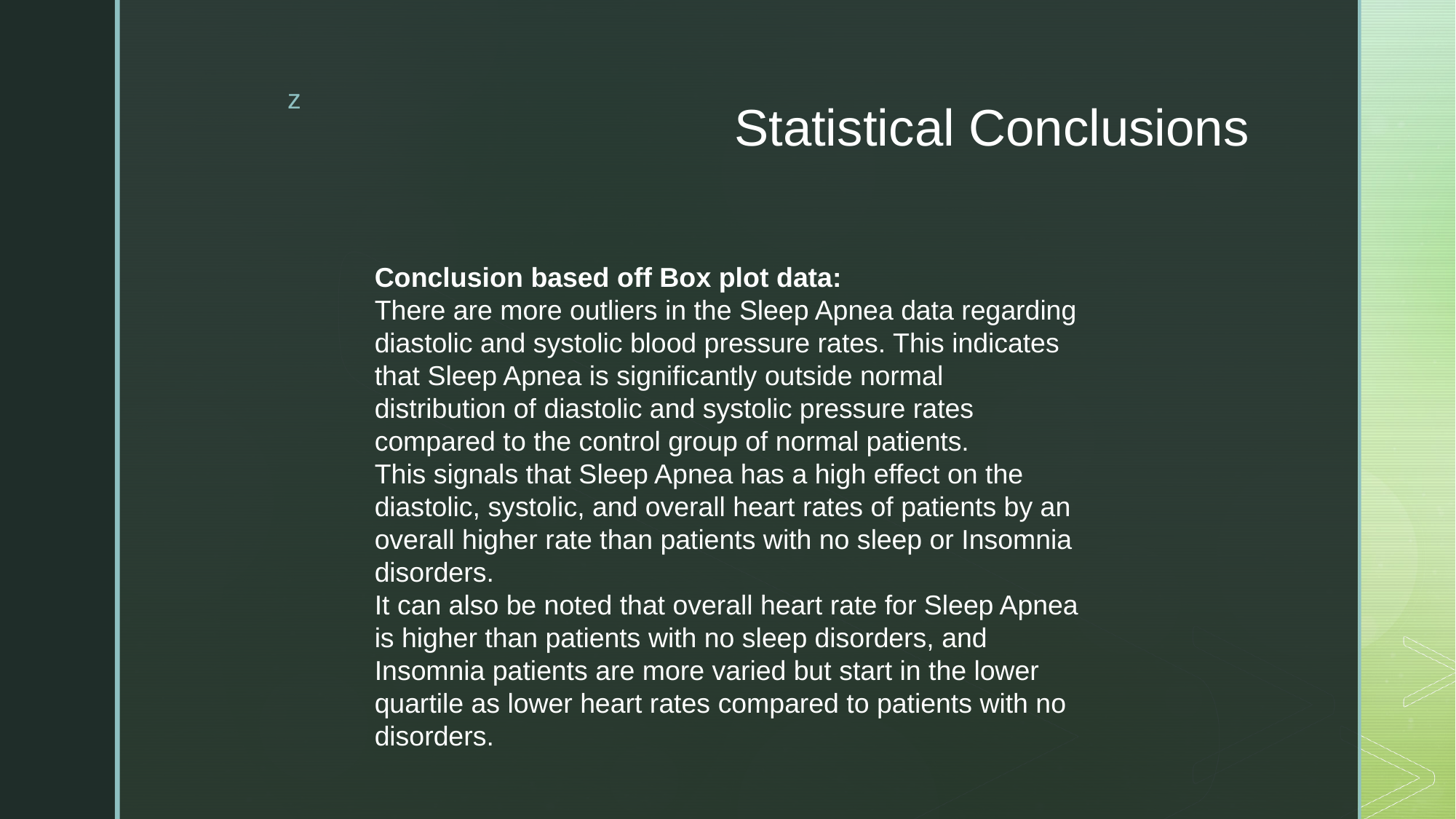

# Statistical Conclusions
Conclusion based off Box plot data:
There are more outliers in the Sleep Apnea data regarding diastolic and systolic blood pressure rates. This indicates that Sleep Apnea is significantly outside normal distribution of diastolic and systolic pressure rates compared to the control group of normal patients.
This signals that Sleep Apnea has a high effect on the diastolic, systolic, and overall heart rates of patients by an overall higher rate than patients with no sleep or Insomnia disorders.
It can also be noted that overall heart rate for Sleep Apnea is higher than patients with no sleep disorders, and Insomnia patients are more varied but start in the lower quartile as lower heart rates compared to patients with no disorders.